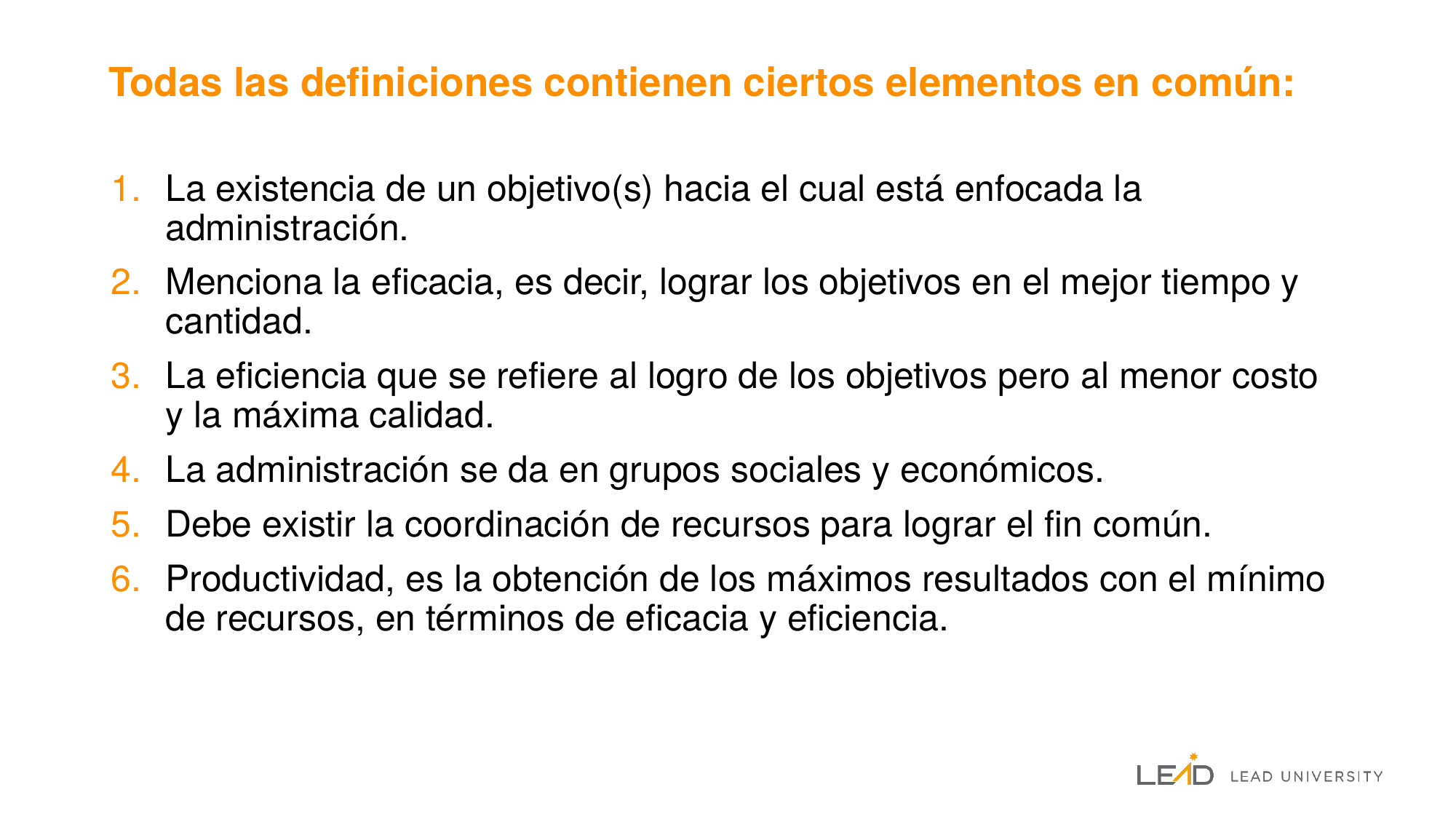

# Todas las definiciones contienen ciertos elementos en común:
La existencia de un objetivo(s) hacia el cual está enfocada la administración.
Menciona la eficacia, es decir, lograr los objetivos en el mejor tiempo y cantidad.
La eficiencia que se refiere al logro de los objetivos pero al menor costo y la máxima calidad.
La administración se da en grupos sociales y económicos.
Debe existir la coordinación de recursos para lograr el fin común.
Productividad, es la obtención de los máximos resultados con el mínimo de recursos, en términos de eficacia y eficiencia.